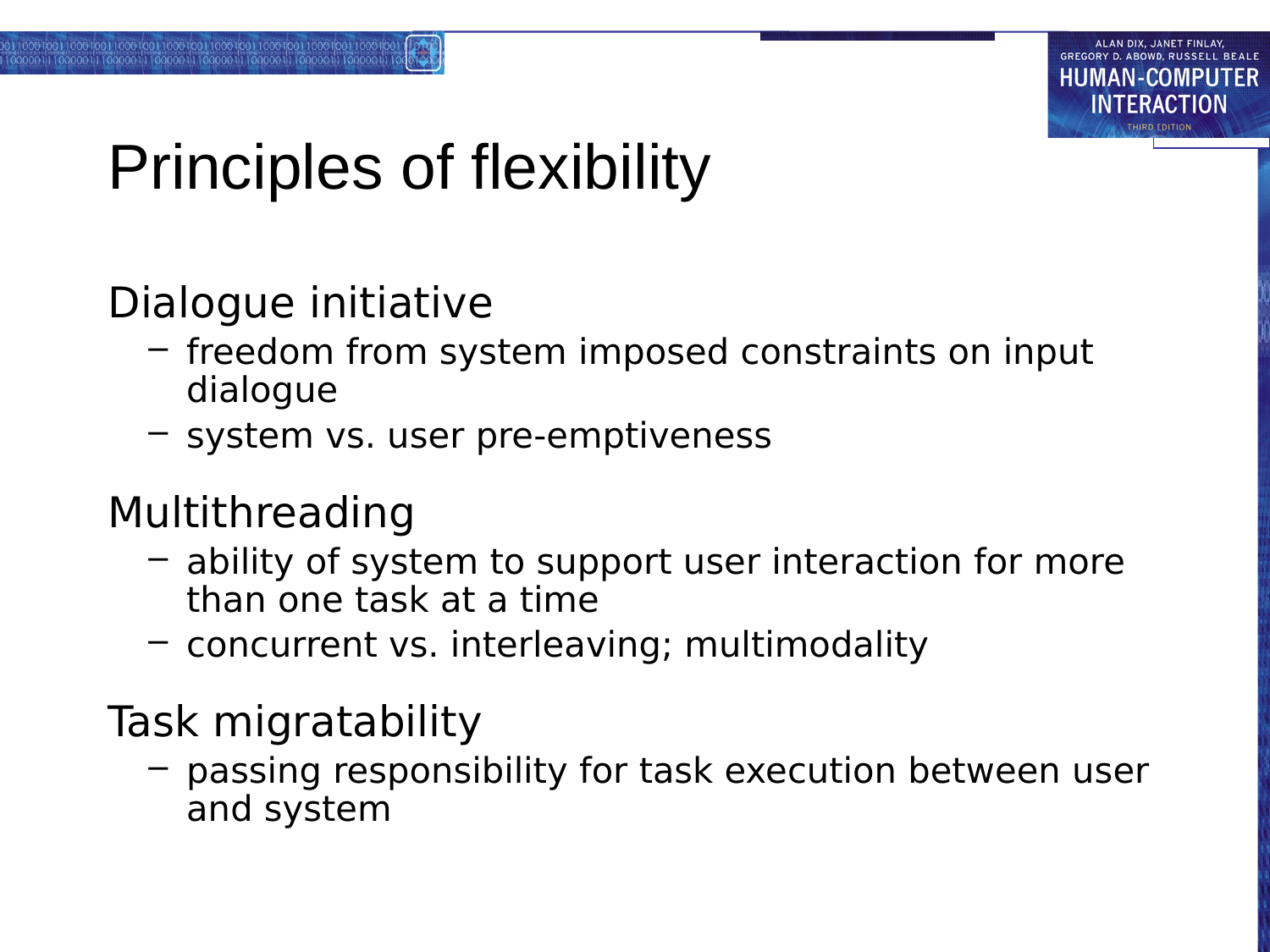

# Principles of flexibility
Dialogue initiative
freedom from system imposed constraints on input dialogue
system vs. user pre-emptiveness

Multithreading
ability of system to support user interaction for more than one task at a time
concurrent vs. interleaving; multimodality

Task migratability
passing responsibility for task execution between user and system